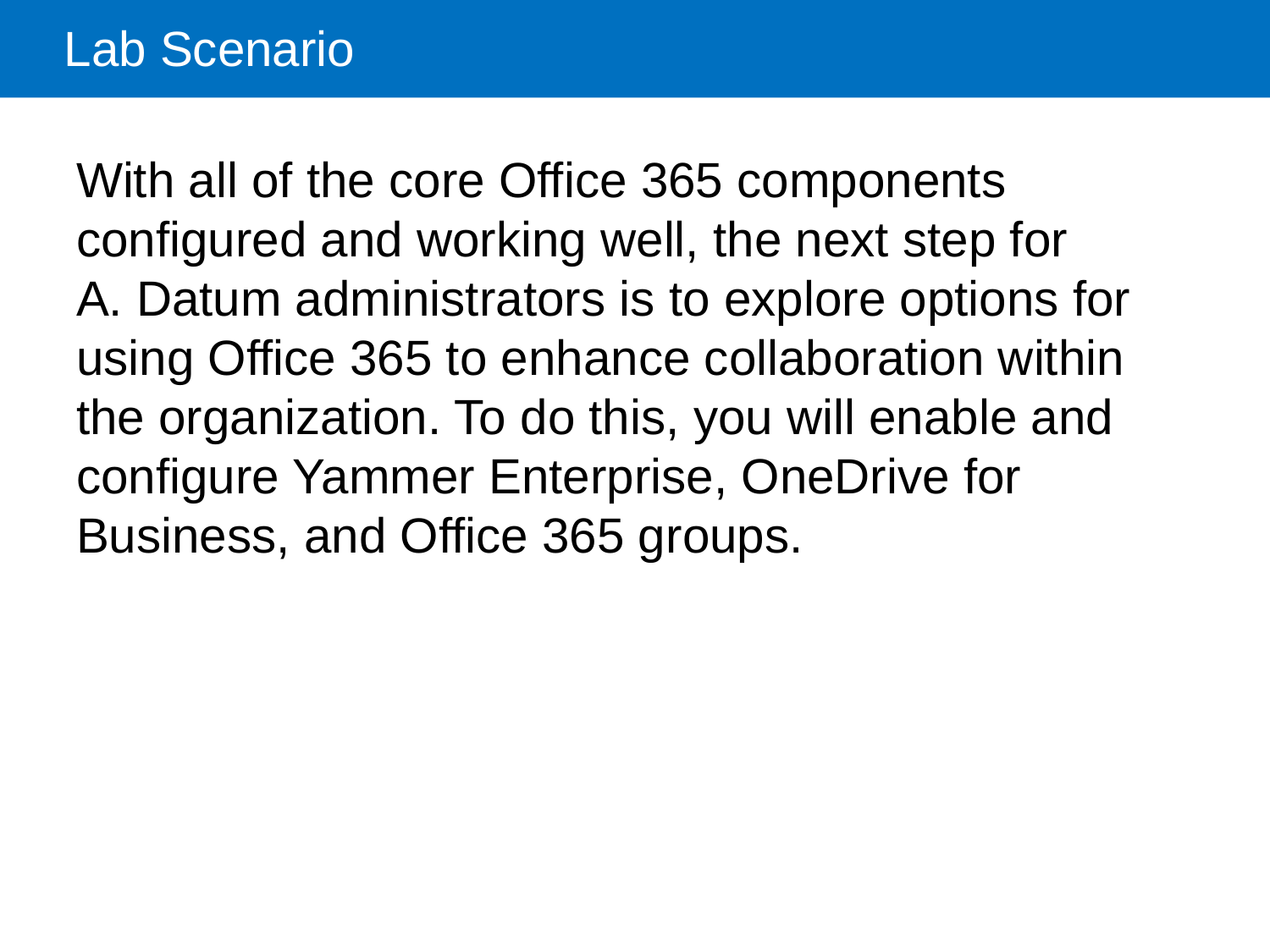

# Lab Scenario
With all of the core Office 365 components configured and working well, the next step for
A. Datum administrators is to explore options for using Office 365 to enhance collaboration within the organization. To do this, you will enable and configure Yammer Enterprise, OneDrive for Business, and Office 365 groups.